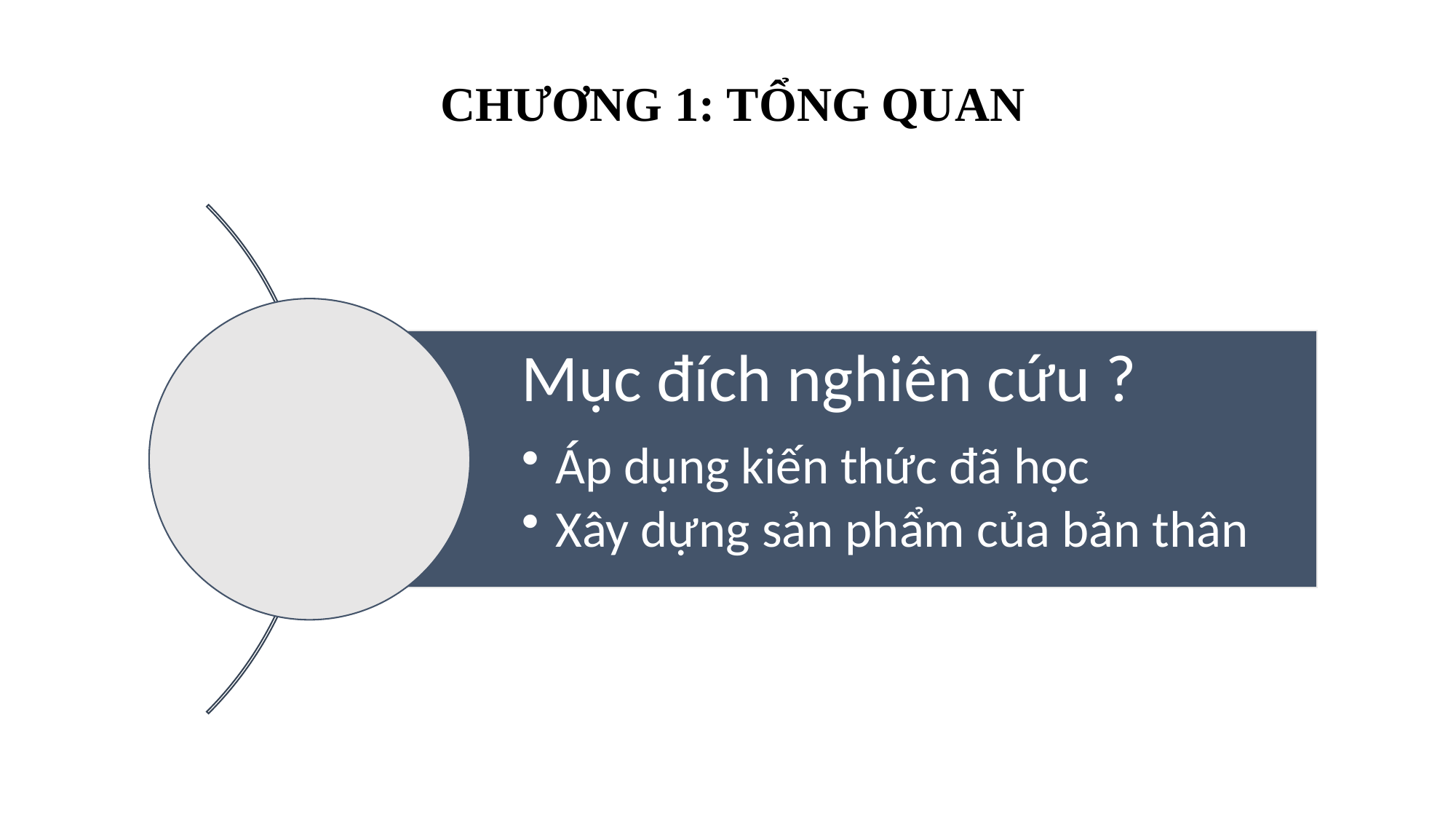

# CHƯƠNG 1: TỔNG QUAN
Mục đích nghiên cứu ?
Áp dụng kiến thức đã học
Xây dựng sản phẩm của bản thân